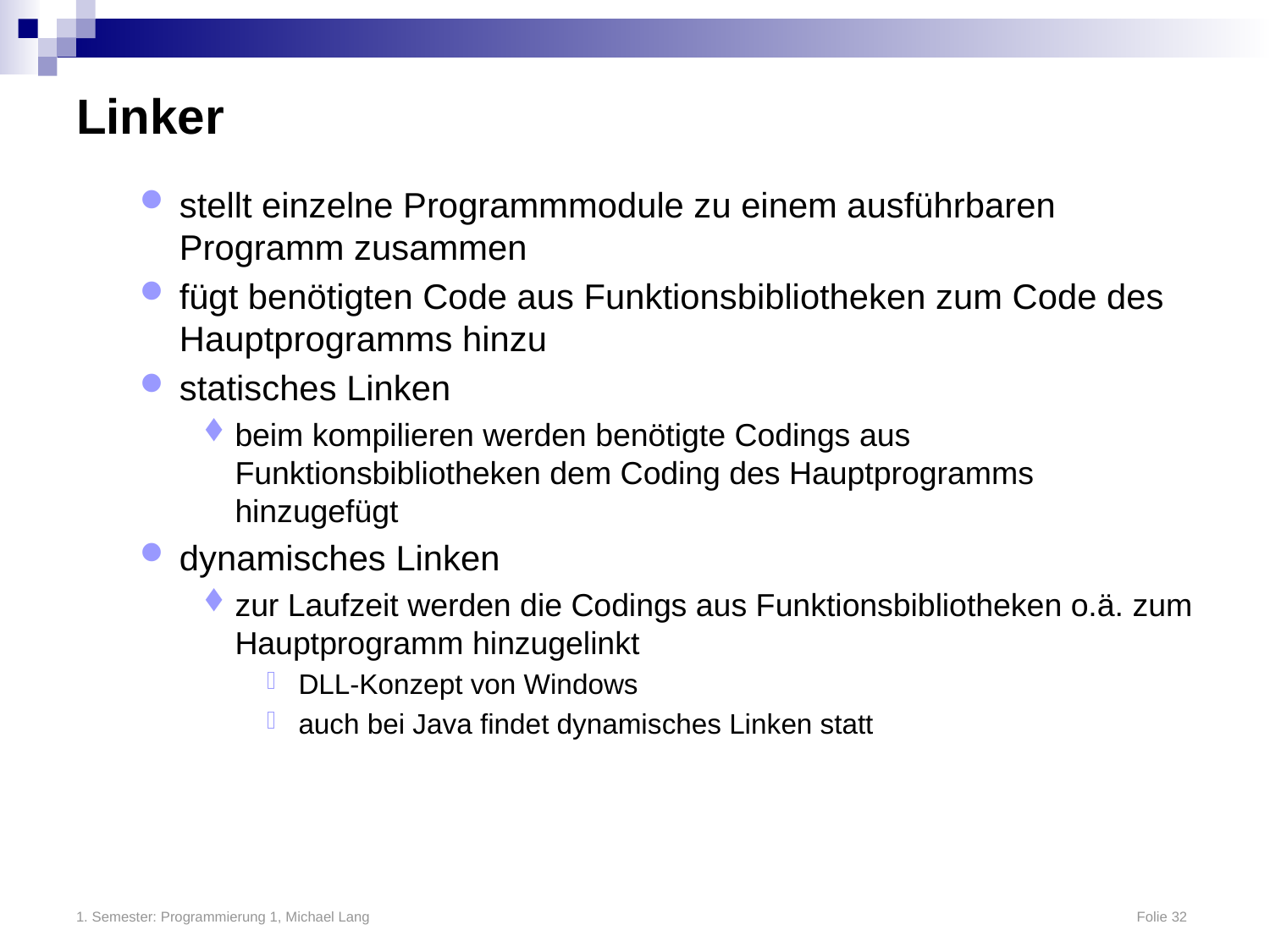

# Linker
stellt einzelne Programmmodule zu einem ausführbaren Programm zusammen
fügt benötigten Code aus Funktionsbibliotheken zum Code des Hauptprogramms hinzu
statisches Linken
beim kompilieren werden benötigte Codings aus Funktionsbibliotheken dem Coding des Hauptprogramms hinzugefügt
dynamisches Linken
zur Laufzeit werden die Codings aus Funktionsbibliotheken o.ä. zum Hauptprogramm hinzugelinkt
DLL-Konzept von Windows
auch bei Java findet dynamisches Linken statt
1. Semester: Programmierung 1, Michael Lang	Folie 32